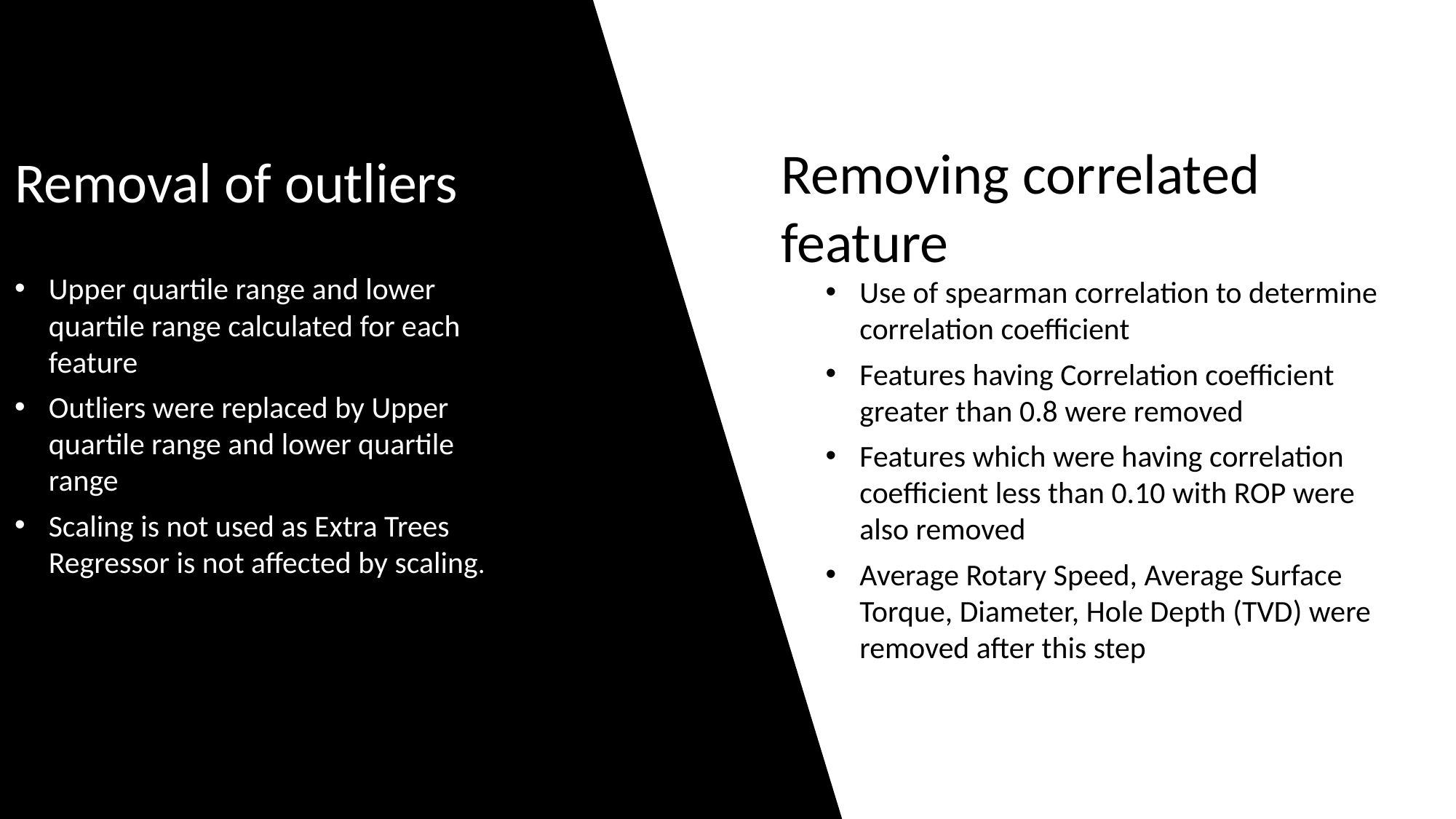

Removing correlated feature
# Removal of outliers
Upper quartile range and lower quartile range calculated for each feature
Outliers were replaced by Upper quartile range and lower quartile range
Scaling is not used as Extra Trees Regressor is not affected by scaling.

Use of spearman correlation to determine correlation coefficient
Features having Correlation coefficient greater than 0.8 were removed
Features which were having correlation coefficient less than 0.10 with ROP were also removed
Average Rotary Speed, Average Surface Torque, Diameter, Hole Depth (TVD) were removed after this step